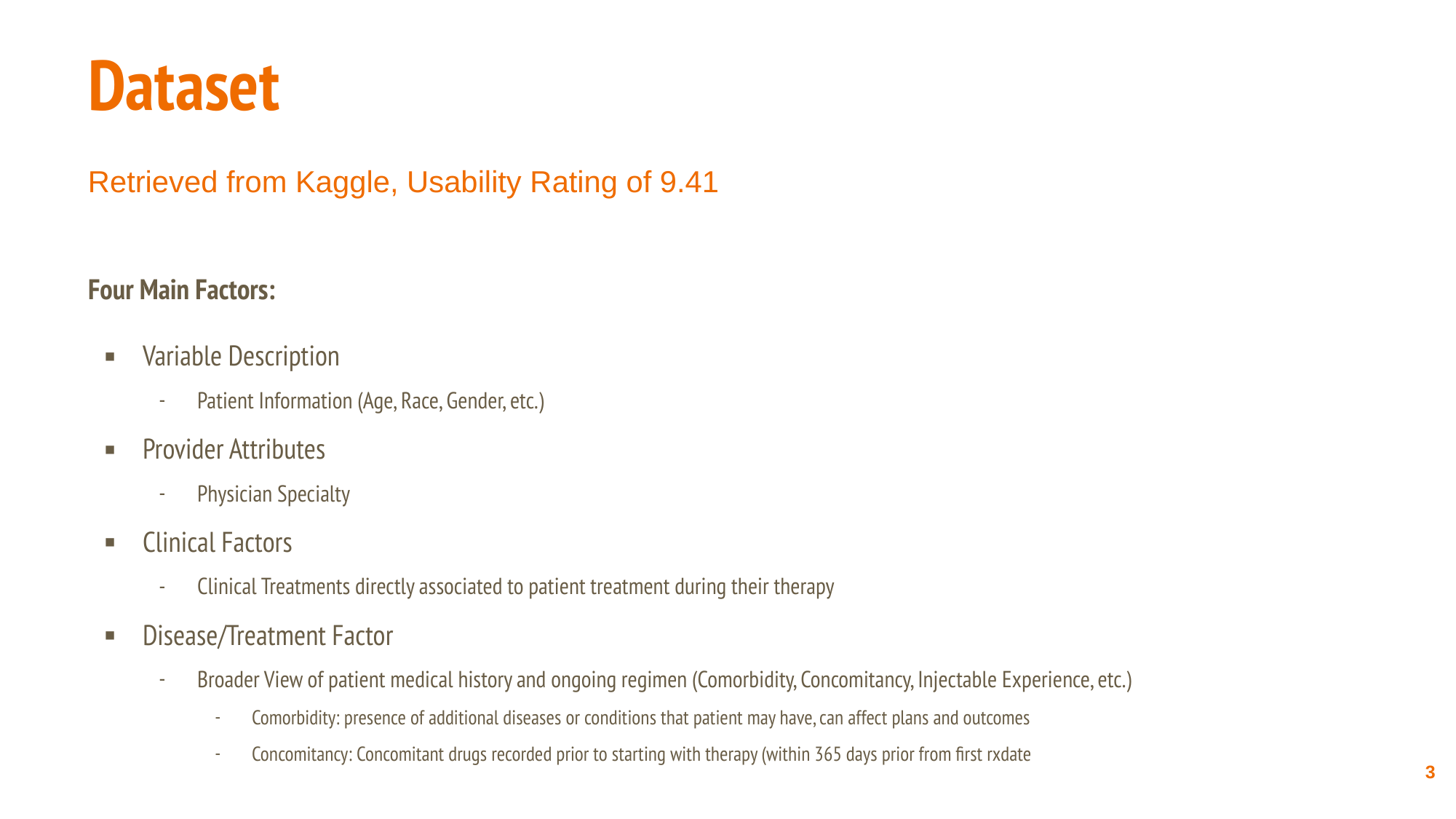

# Dataset
Retrieved from Kaggle, Usability Rating of 9.41
Four Main Factors:
Variable Description
Patient Information (Age, Race, Gender, etc.)
Provider Attributes
Physician Specialty
Clinical Factors
Clinical Treatments directly associated to patient treatment during their therapy
Disease/Treatment Factor
Broader View of patient medical history and ongoing regimen (Comorbidity, Concomitancy, Injectable Experience, etc.)
Comorbidity: presence of additional diseases or conditions that patient may have, can affect plans and outcomes
Concomitancy: Concomitant drugs recorded prior to starting with therapy (within 365 days prior from first rxdate
3